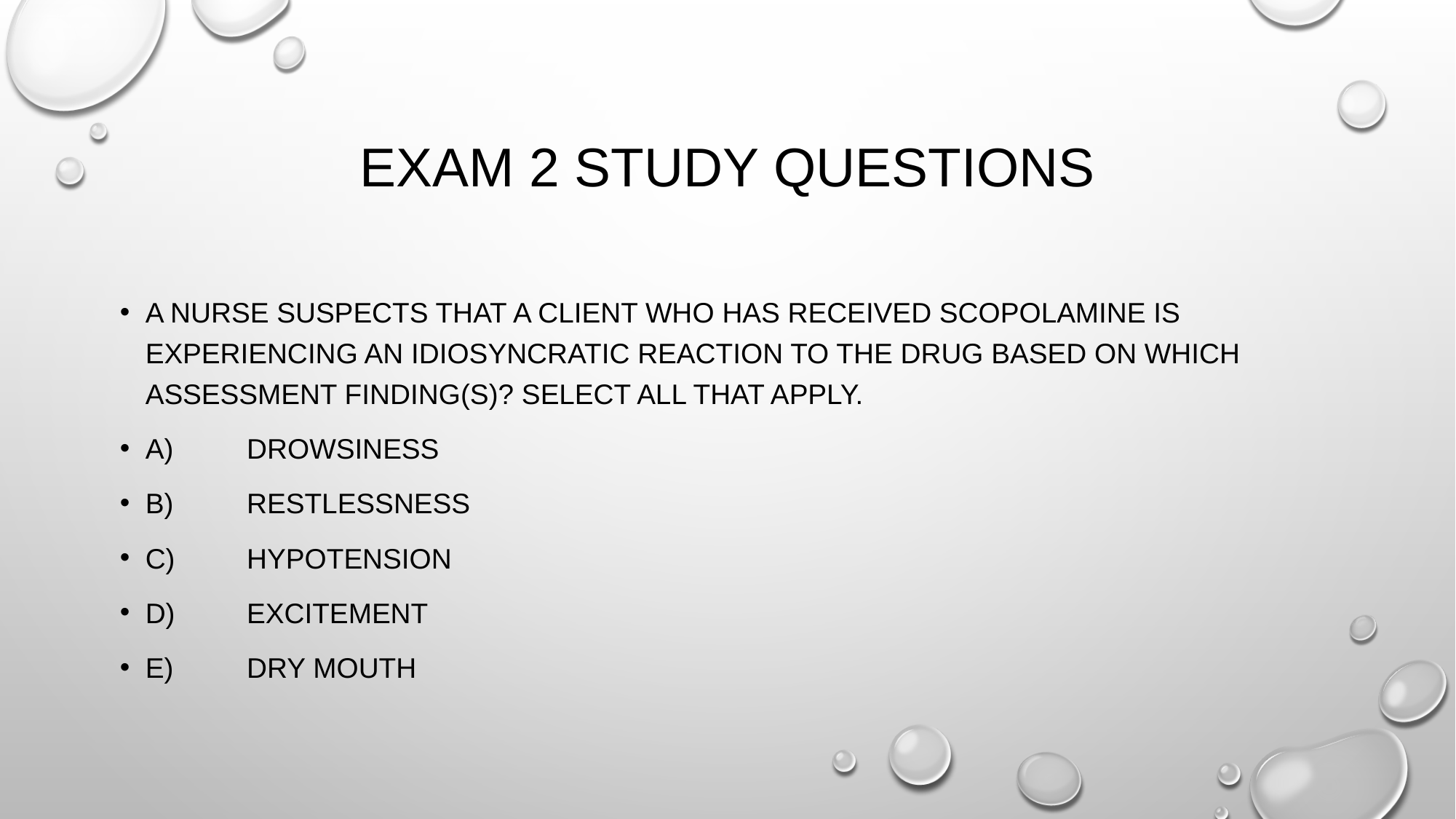

# Exam 2 study questions
A nurse suspects that a client who has received scopolamine is experiencing an idiosyncratic reaction to the drug based on which assessment finding(s)? Select all that apply.
A)	Drowsiness
B)	Restlessness
C)	Hypotension
D)	Excitement
E)	Dry mouth